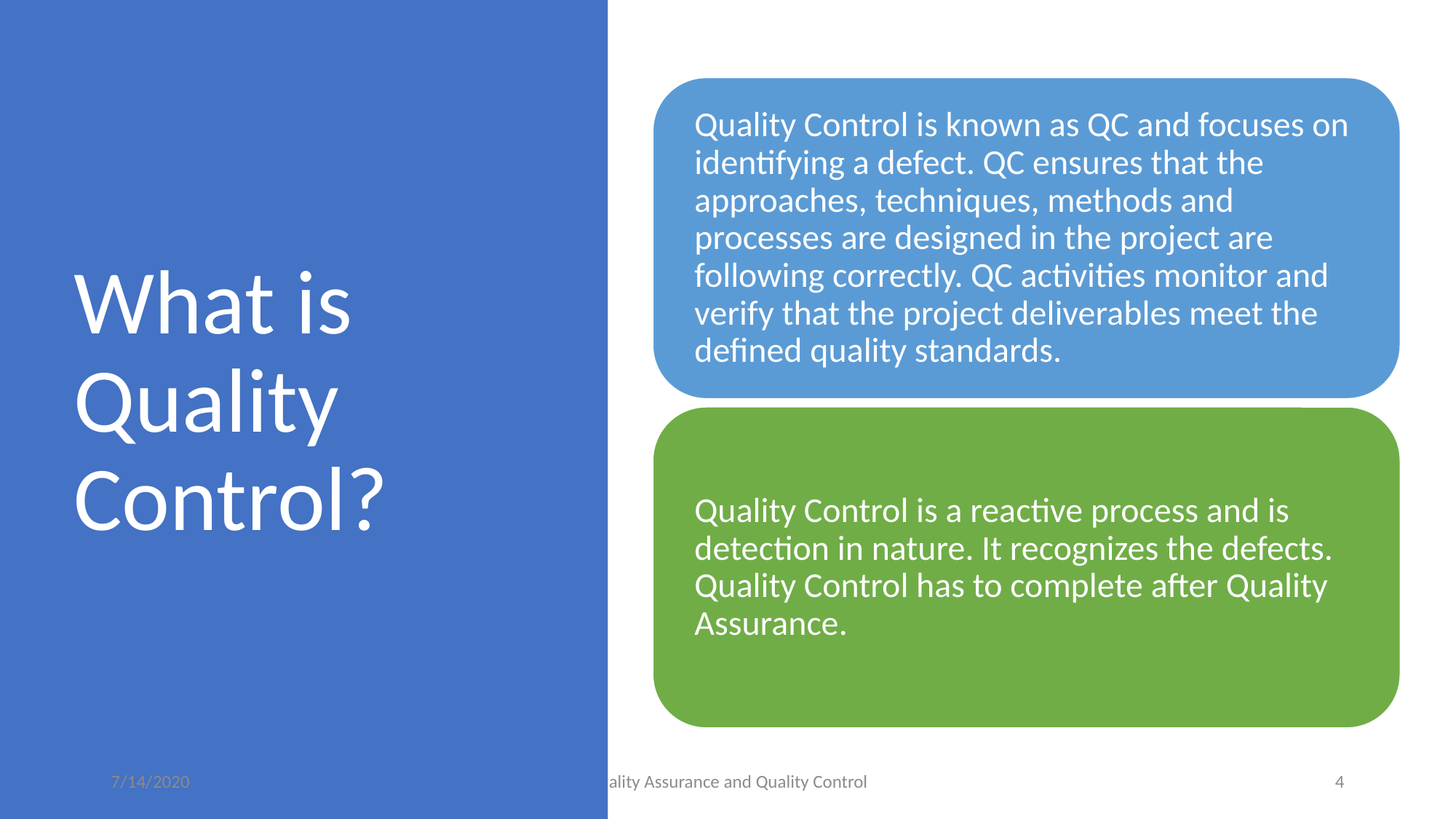

# What is Quality Control?
Quality Control is known as QC and focuses on identifying a defect. QC ensures that the approaches, techniques, methods and processes are designed in the project are following correctly. QC activities monitor and verify that the project deliverables meet the defined quality standards.
Quality Control is a reactive process and is detection in nature. It recognizes the defects. Quality Control has to complete after Quality Assurance.
7/14/2020
Quality Assurance and Quality Control
4